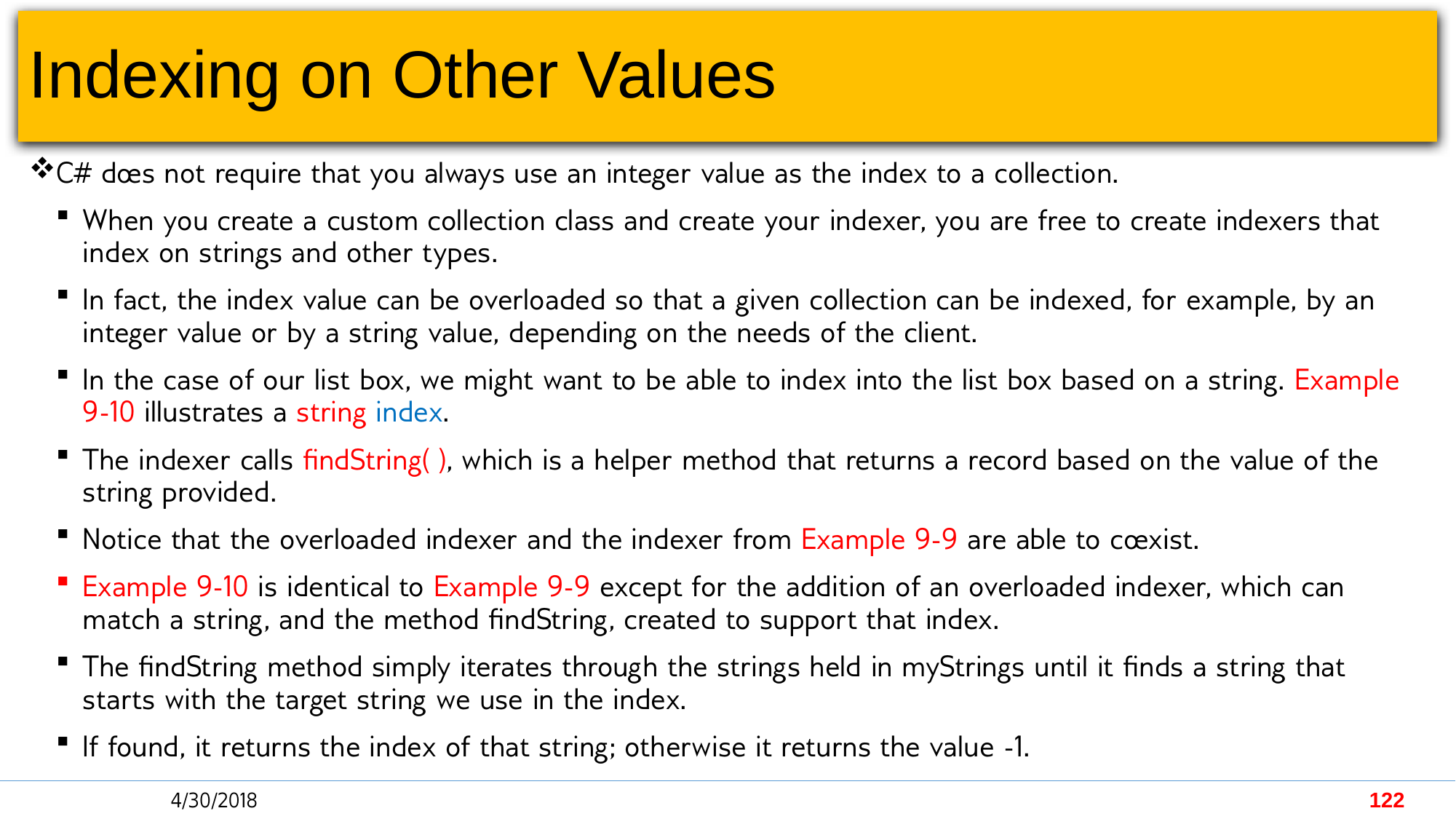

# Indexing on Other Values
C# does not require that you always use an integer value as the index to a collection.
When you create a custom collection class and create your indexer, you are free to create indexers that index on strings and other types.
In fact, the index value can be overloaded so that a given collection can be indexed, for example, by an integer value or by a string value, depending on the needs of the client.
In the case of our list box, we might want to be able to index into the list box based on a string. Example 9-10 illustrates a string index.
The indexer calls findString( ), which is a helper method that returns a record based on the value of the string provided.
Notice that the overloaded indexer and the indexer from Example 9-9 are able to coexist.
Example 9-10 is identical to Example 9-9 except for the addition of an overloaded indexer, which can match a string, and the method findString, created to support that index.
The findString method simply iterates through the strings held in myStrings until it finds a string that starts with the target string we use in the index.
If found, it returns the index of that string; otherwise it returns the value -1.
4/30/2018
122